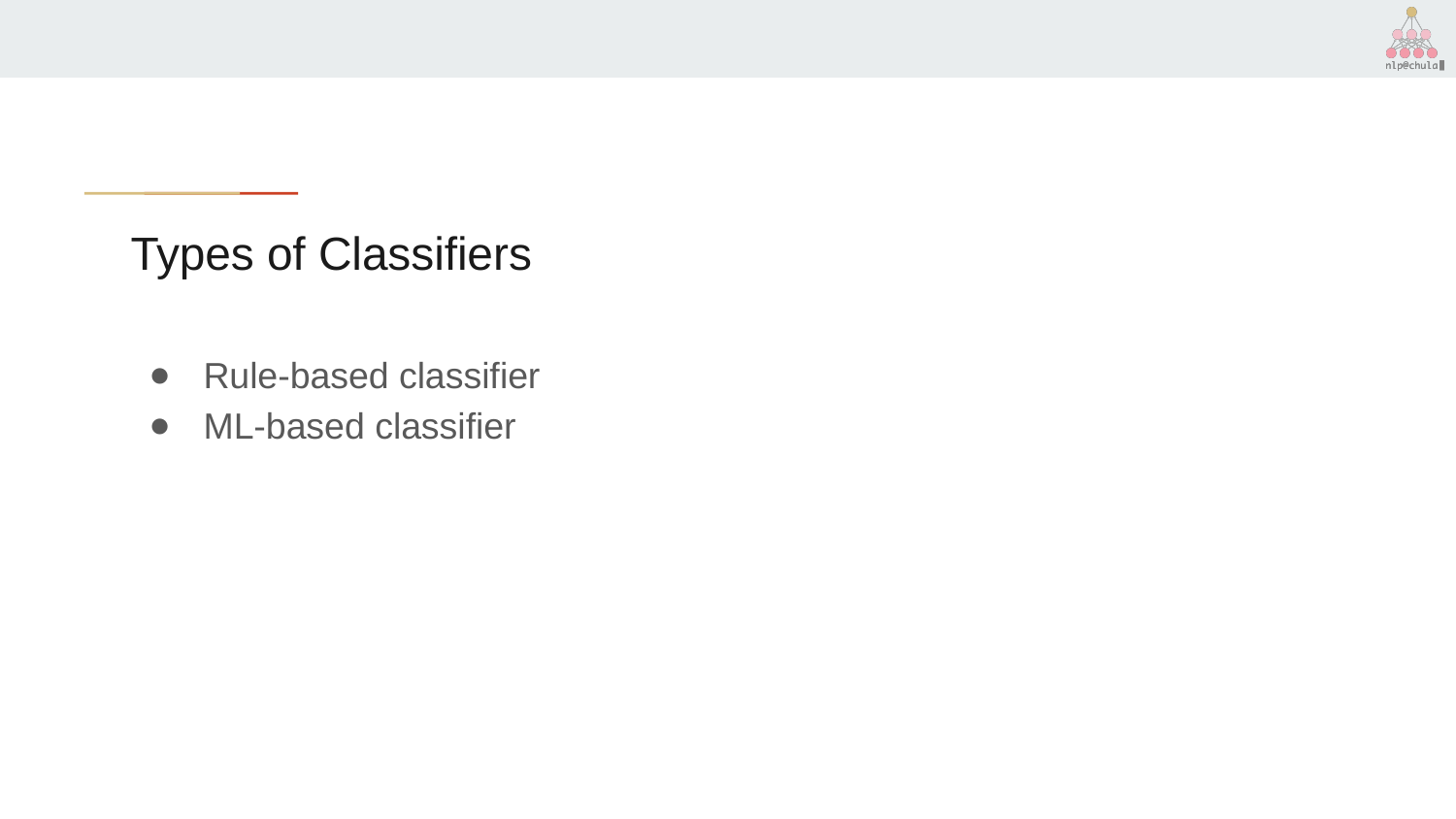

# Types of Classifiers
Rule-based classifier
ML-based classifier